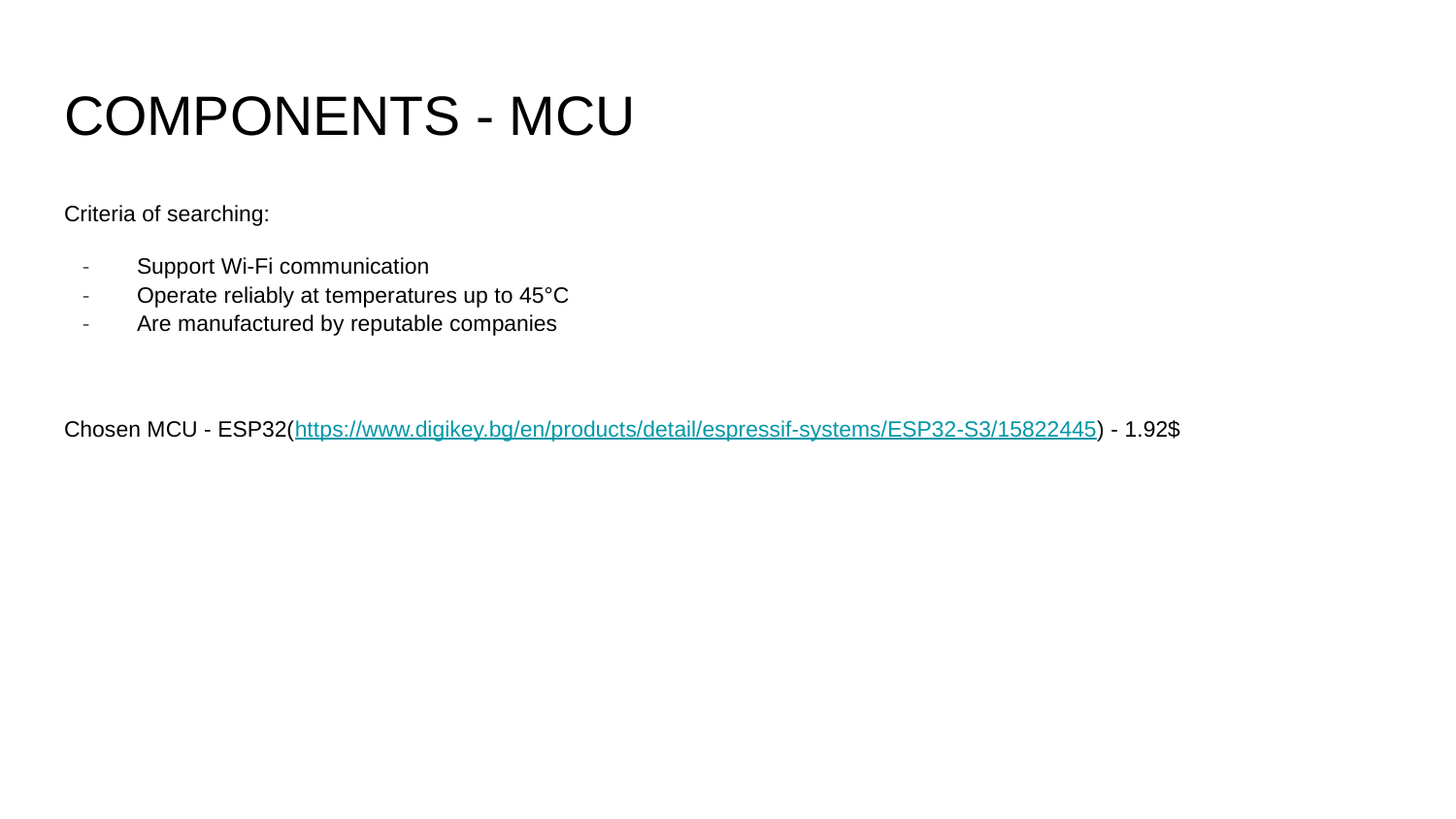

# COMPONENTS - MCU
Criteria of searching:
Support Wi-Fi communication
Operate reliably at temperatures up to 45°C
Are manufactured by reputable companies

Chosen MCU - ESP32(https://www.digikey.bg/en/products/detail/espressif-systems/ESP32-S3/15822445) - 1.92$